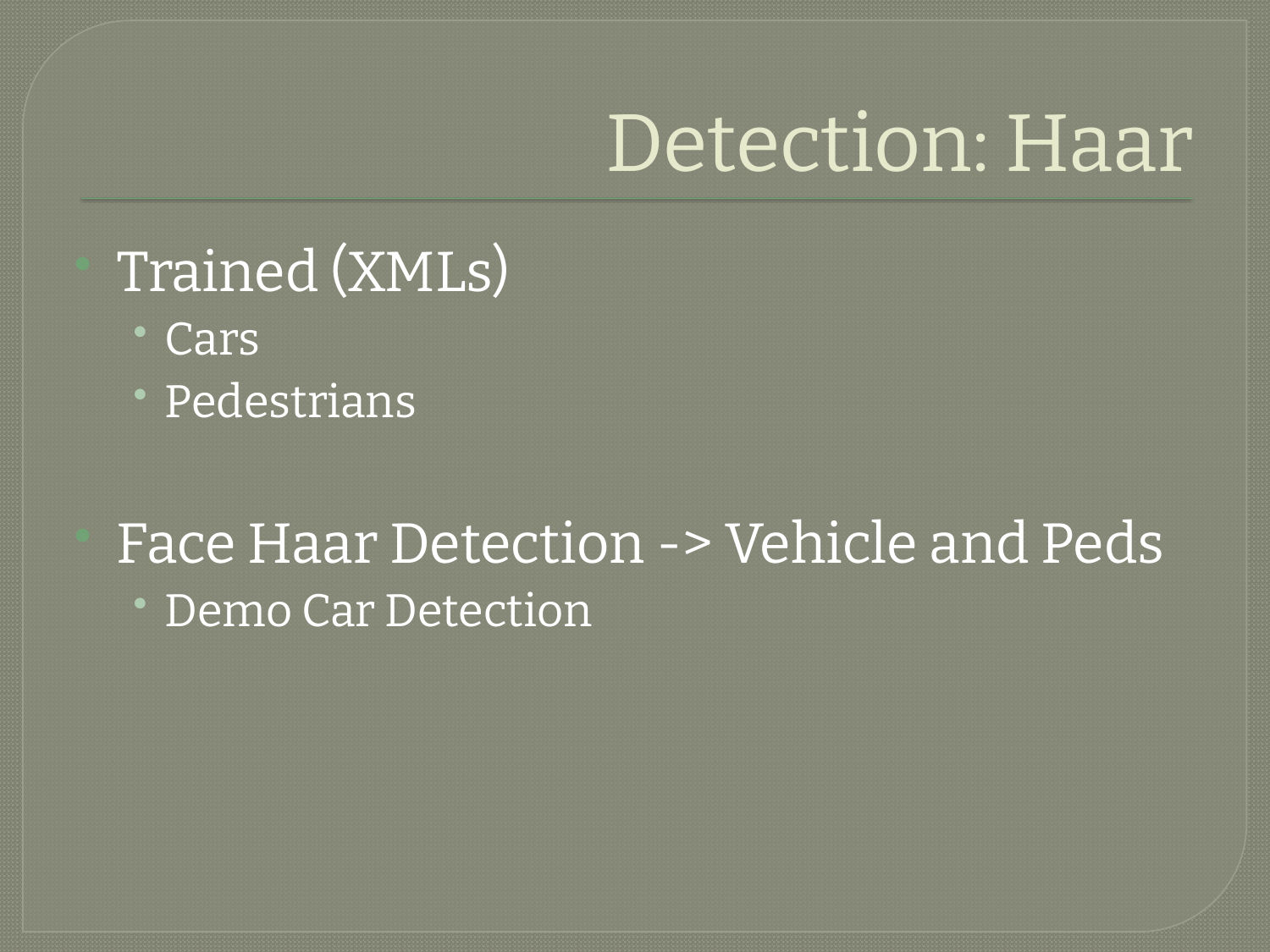

# Detection: Haar
Trained (XMLs)
Cars
Pedestrians

Face Haar Detection -> Vehicle and Peds
Demo Car Detection